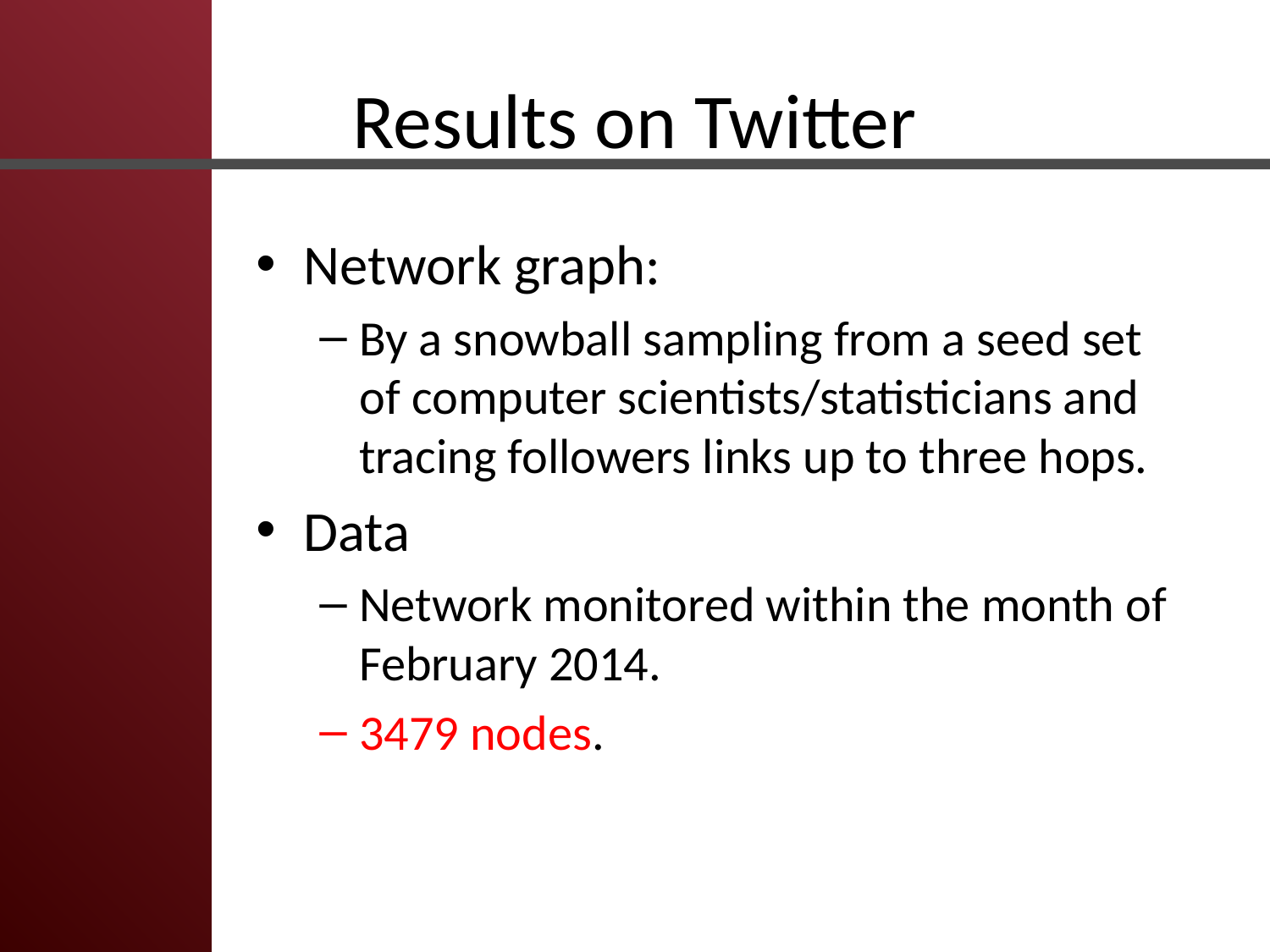

# Results on Twitter
Network graph:
By a snowball sampling from a seed set of computer scientists/statisticians and tracing followers links up to three hops.
Data
Network monitored within the month of February 2014.
3479 nodes.